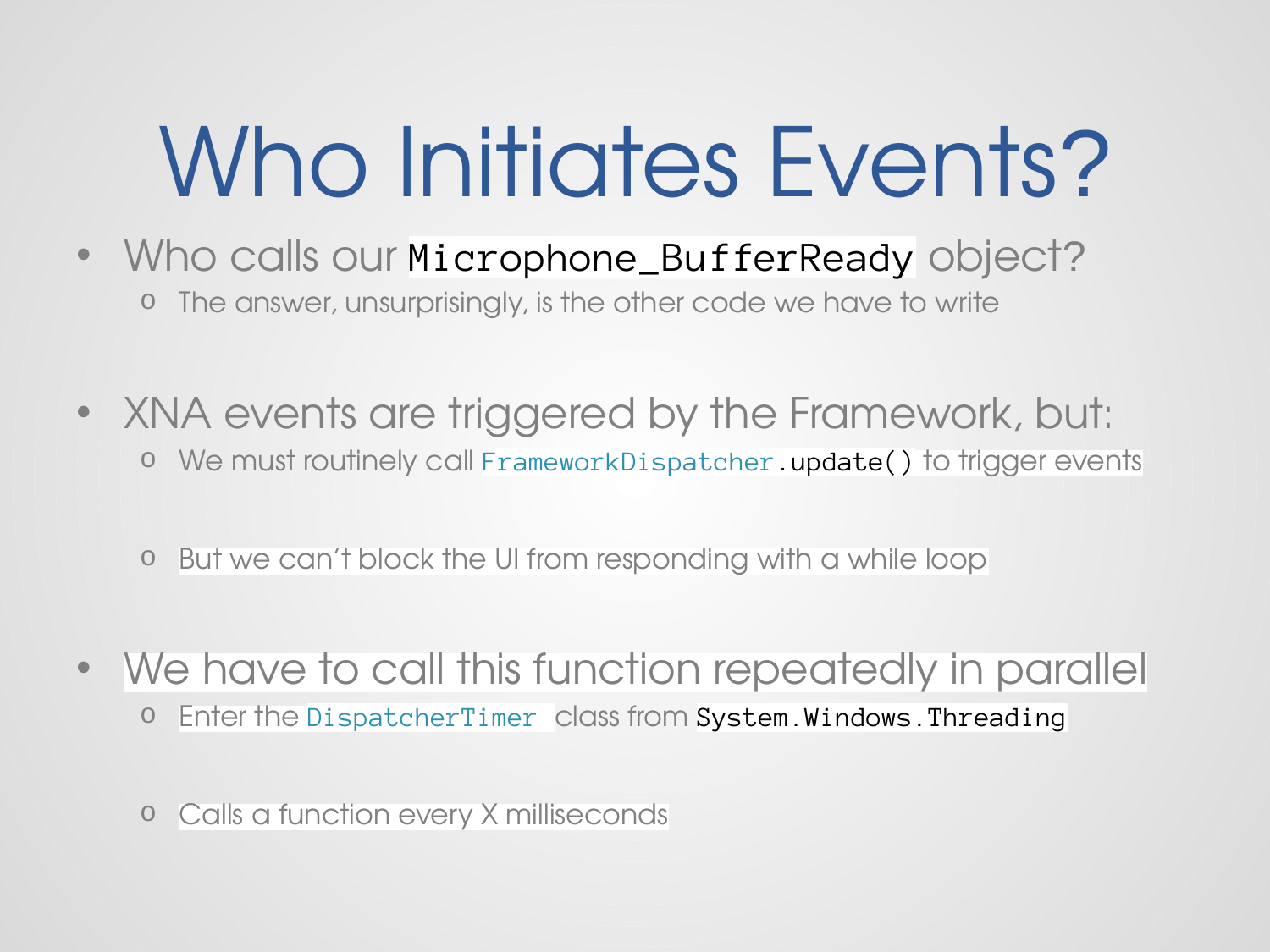

# Who Initiates Events?
Who calls our Microphone_BufferReady object?
The answer, unsurprisingly, is the other code we have to write

XNA events are triggered by the Framework, but:
We must routinely call FrameworkDispatcher.update() to trigger events

But we can’t block the UI from responding with a while loop

We have to call this function repeatedly in parallel
Enter the DispatcherTimer class from System.Windows.Threading

Calls a function every X milliseconds